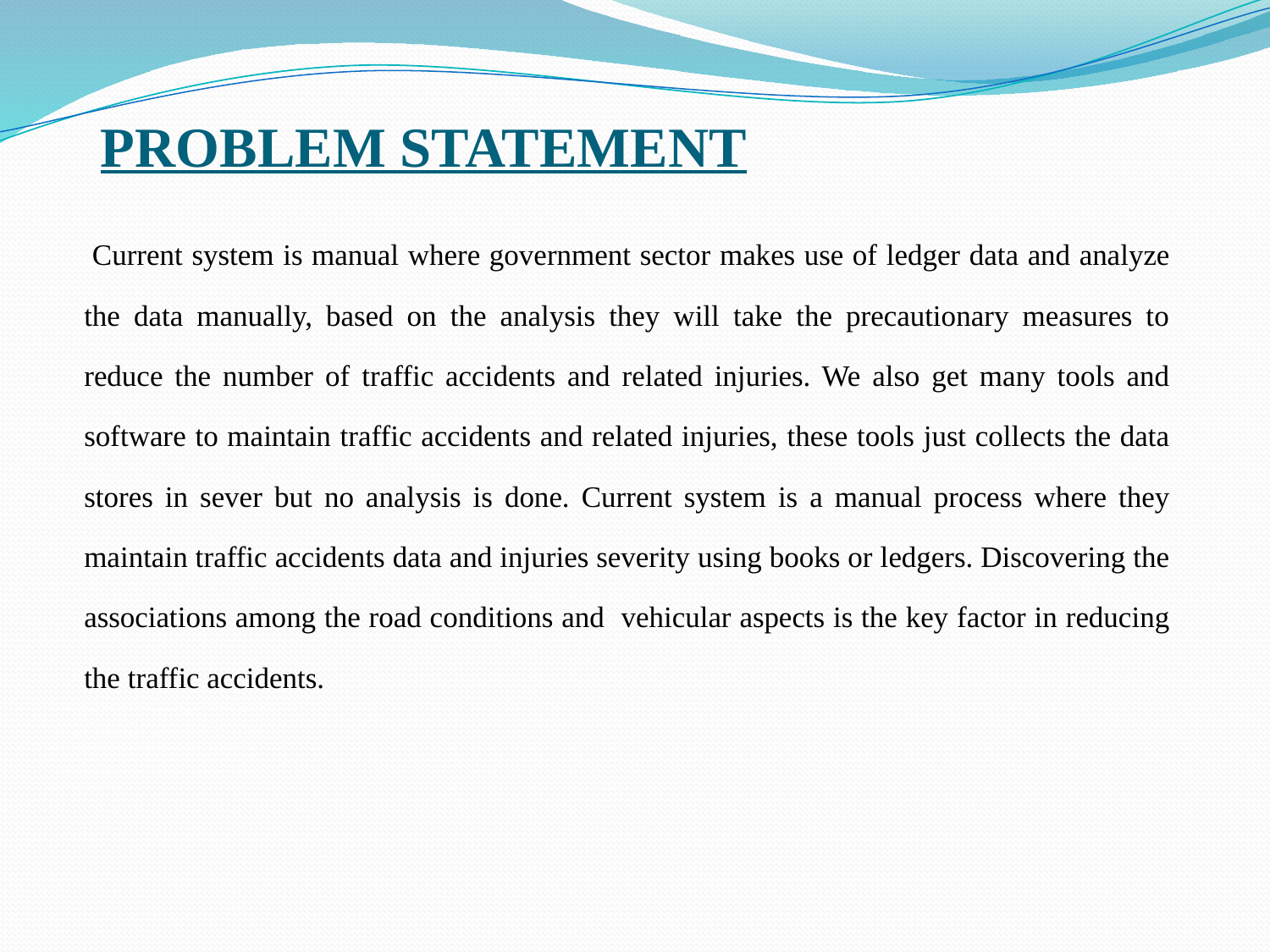

# PROBLEM STATEMENT

     Current system is manual where government sector makes use of ledger data and analyze the data manually, based on the analysis they will take the precautionary measures to reduce the number of traffic accidents and related injuries. We also get many tools and software to maintain traffic accidents and related injuries, these tools just collects the data stores in sever but no analysis is done. Current system is a manual process where they maintain traffic accidents data and injuries severity using books or ledgers. Discovering the associations among the road conditions and  vehicular aspects is the key factor in reducing the traffic accidents.
Discovering the associations among the traffic accidents and
related injuries is the key factor in reducing the traffic
accidents. Identification of injuries severity is a key factor for
the proper treatment. As number of traffic accidents are
increasing and injuries severity is a critical factor to identify.
Public suffering from many major injuries even after many
years of accidents.